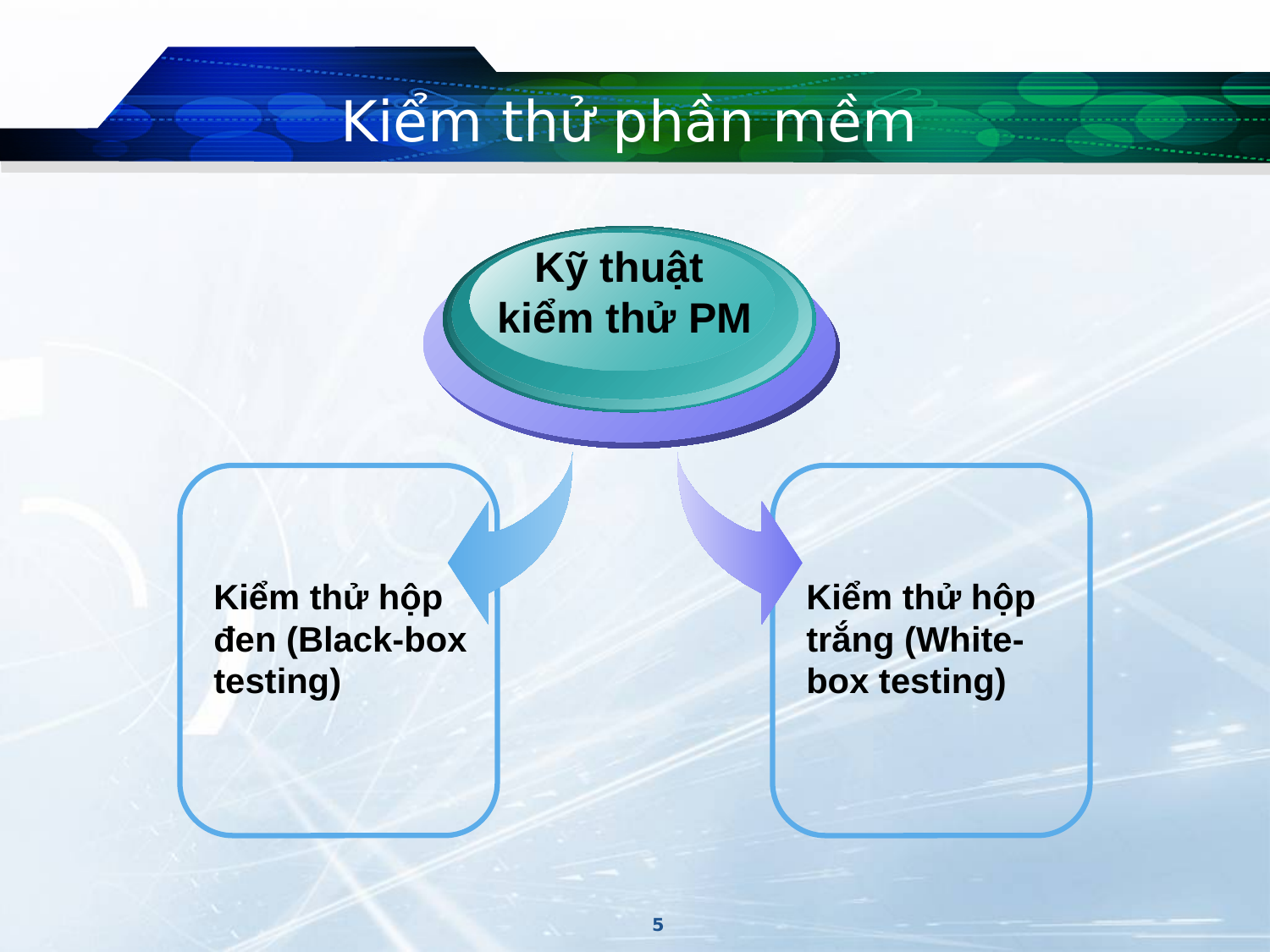

# Kiểm thử phần mềm

Kỹ thuật
kiểm thử PM

Kiểm thử hộp đen (Black-box testing)
Kiểm thử hộp trắng (White-box testing)
5